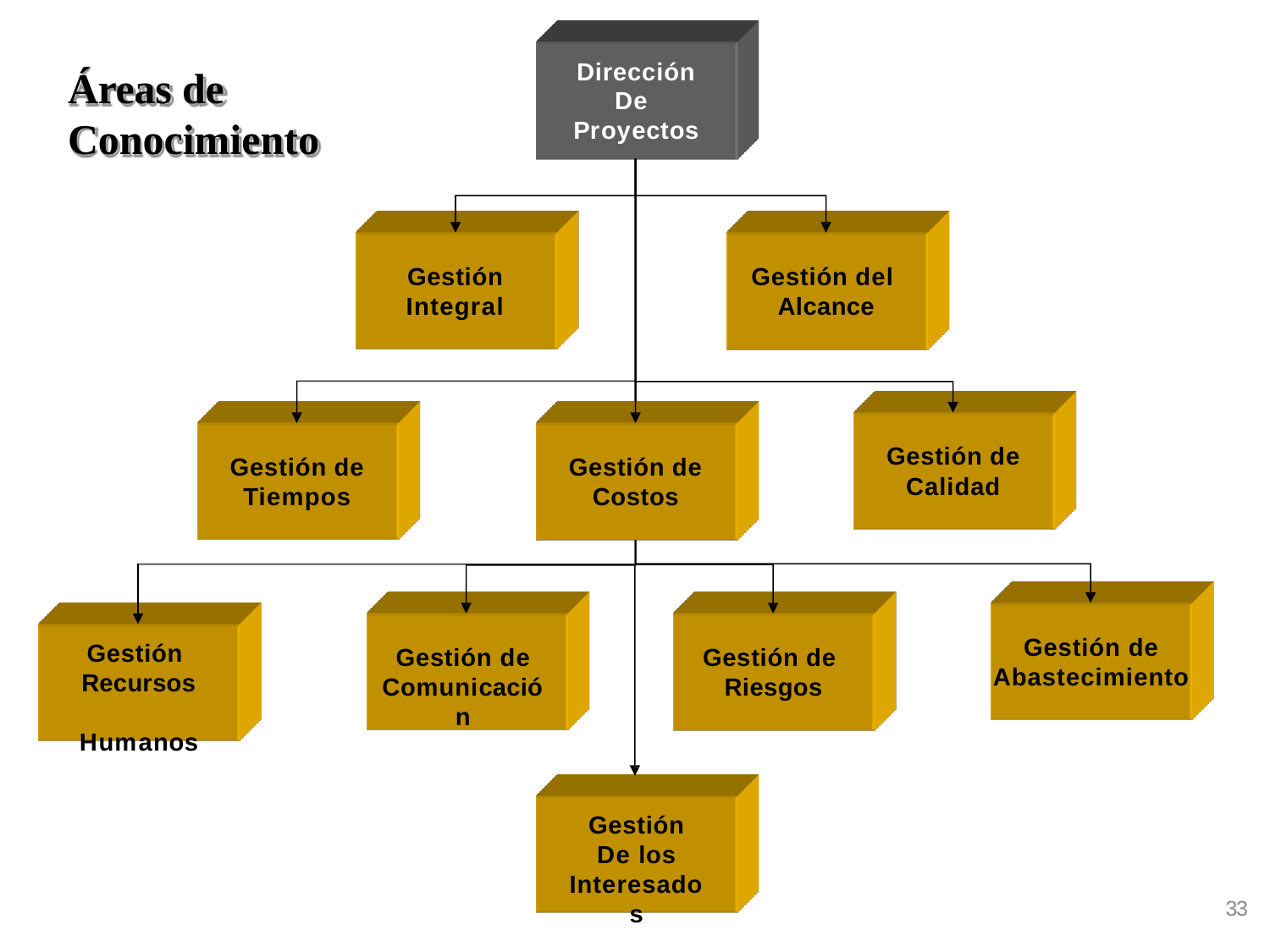

Dirección  De   Proyectos
# Áreas de  Conocimiento

Gestión
Integral
Gestión del
Alcance

Gestión de
Calidad
Gestión de
Tiempos
Gestión de
Costos

Gestión de
Abastecimiento
Gestión  Recursos  Humanos
Gestión de
Comunicación
Gestión de
Riesgos

Gestión
De los
Interesados
33